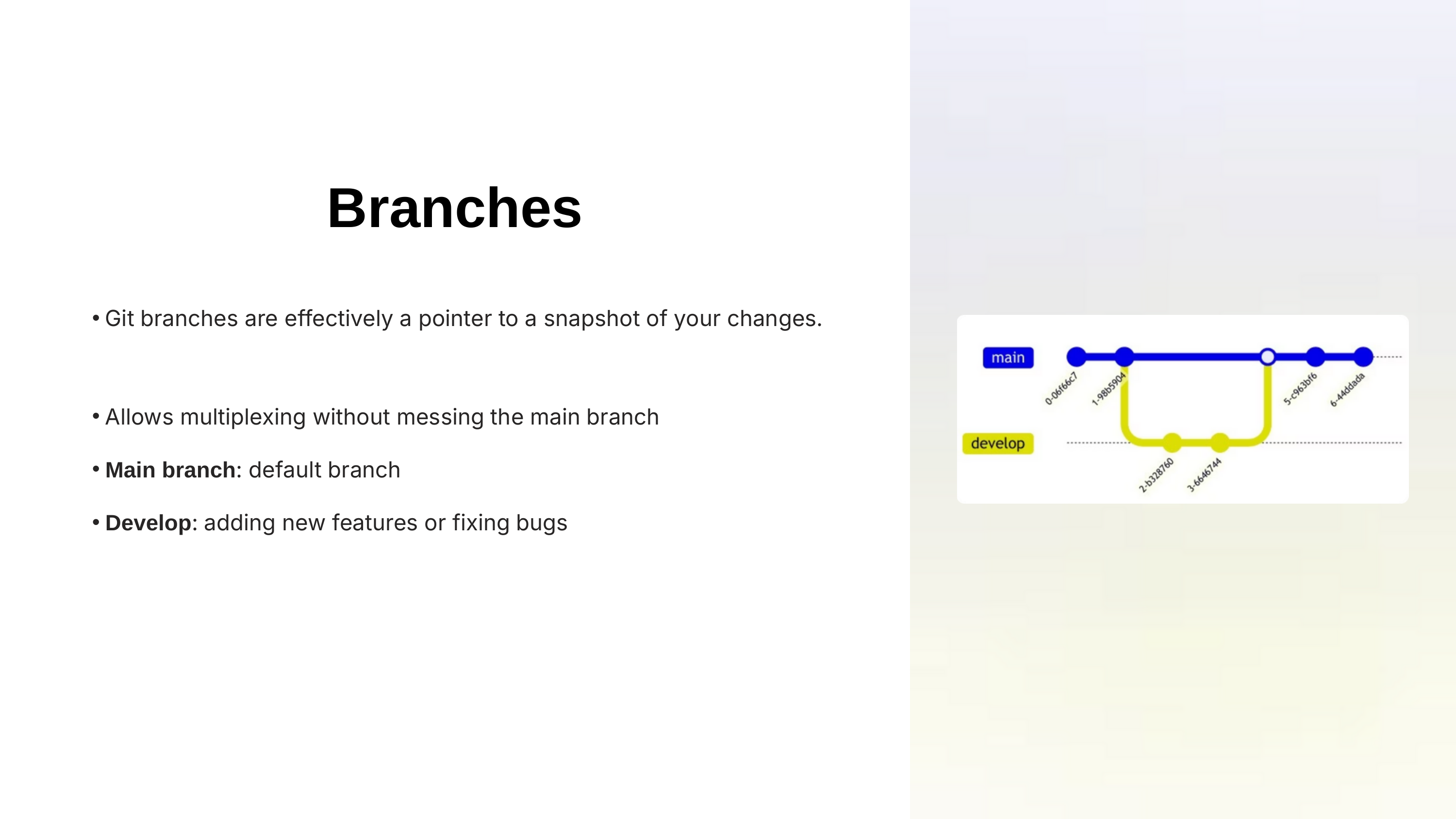

Branches
Git branches are effectively a pointer to a snapshot of your changes.

Allows multiplexing without messing the main branch
Main branch: default branch
Develop: adding new features or fixing bugs